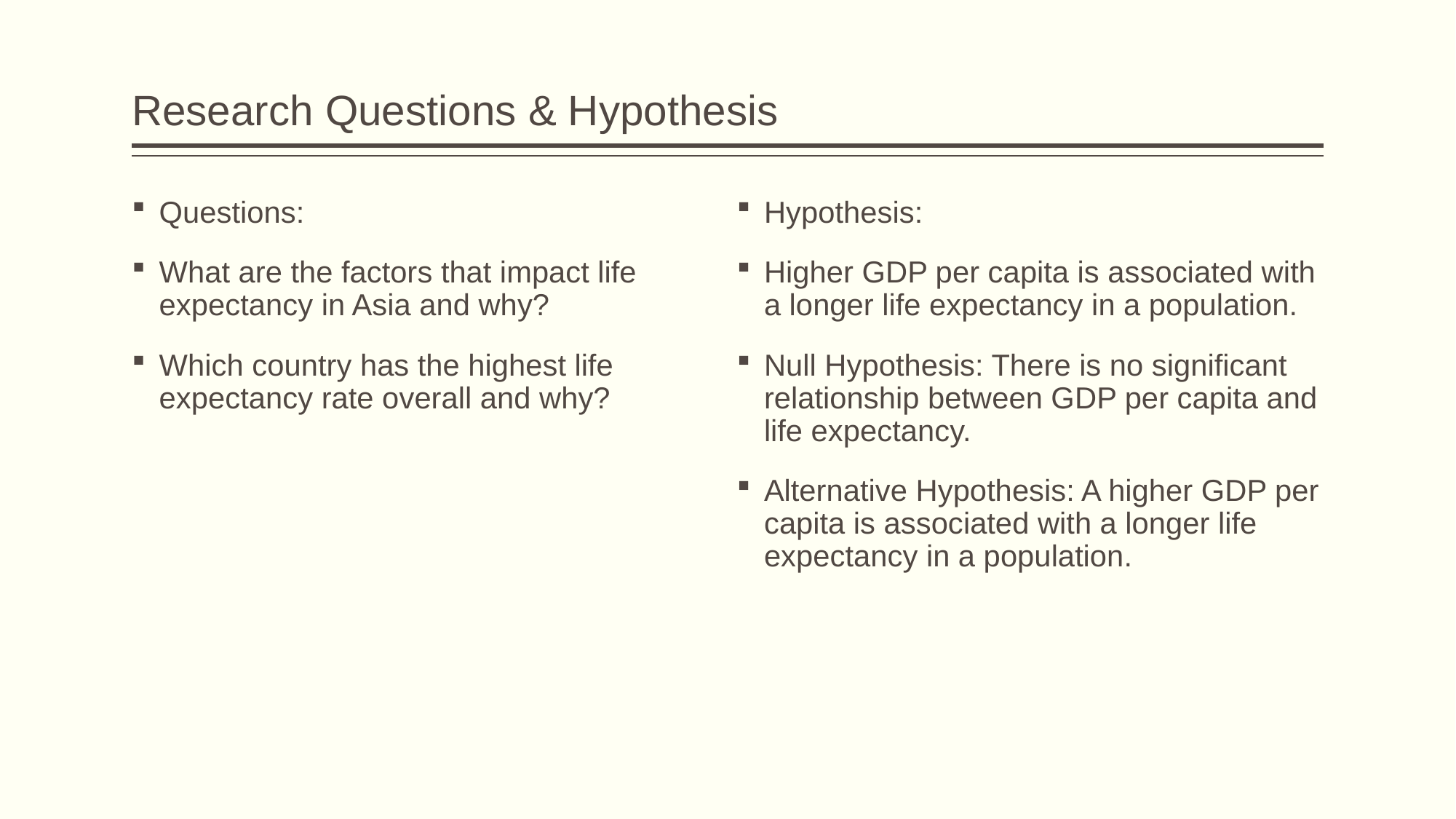

# Research Questions & Hypothesis
Questions:
What are the factors that impact life expectancy in Asia and why?
Which country has the highest life expectancy rate overall and why?
Hypothesis:
Higher GDP per capita is associated with a longer life expectancy in a population.
Null Hypothesis: There is no significant relationship between GDP per capita and life expectancy.
Alternative Hypothesis: A higher GDP per capita is associated with a longer life expectancy in a population.